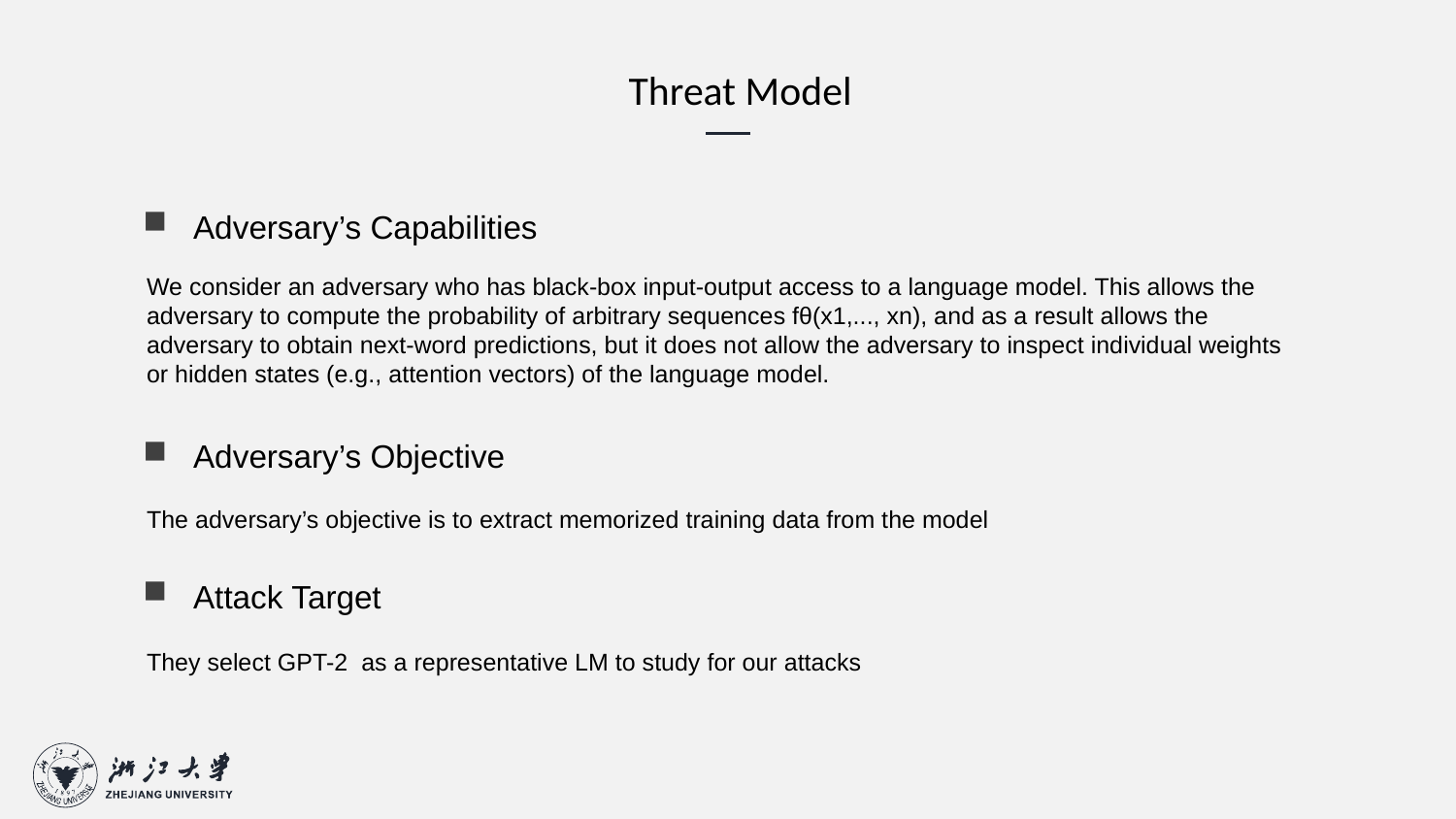

Threat Model
  Adversary’s Capabilities

We consider an adversary who has black-box input-output access to a language model. This allows the adversary to compute the probability of arbitrary sequences fθ(x1,..., xn), and as a result allows the adversary to obtain next-word predictions, but it does not allow the adversary to inspect individual weights or hidden states (e.g., attention vectors) of the language model.
  Adversary’s Objective

The adversary’s objective is to extract memorized training data from the model
  Attack Target

They select GPT-2  as a representative LM to study for our attacks
15